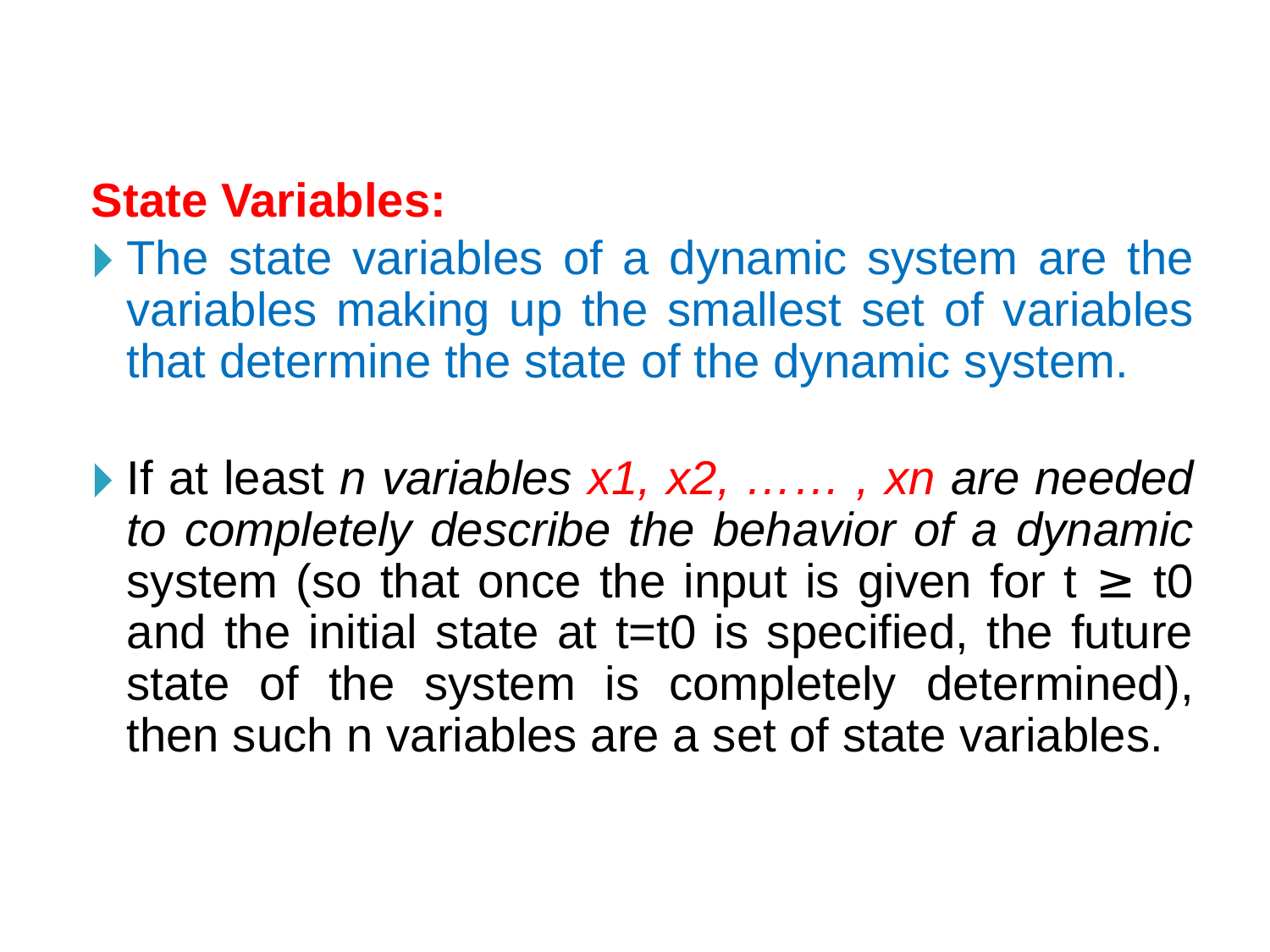

State Variables:
The state variables of a dynamic system are the variables making up the smallest set of variables that determine the state of the dynamic system.

If at least n variables x1, x2, …… , xn are needed to completely describe the behavior of a dynamic system (so that once the input is given for t ≥ t0 and the initial state at t=t0 is specified, the future state of the system is completely determined), then such n variables are a set of state variables.